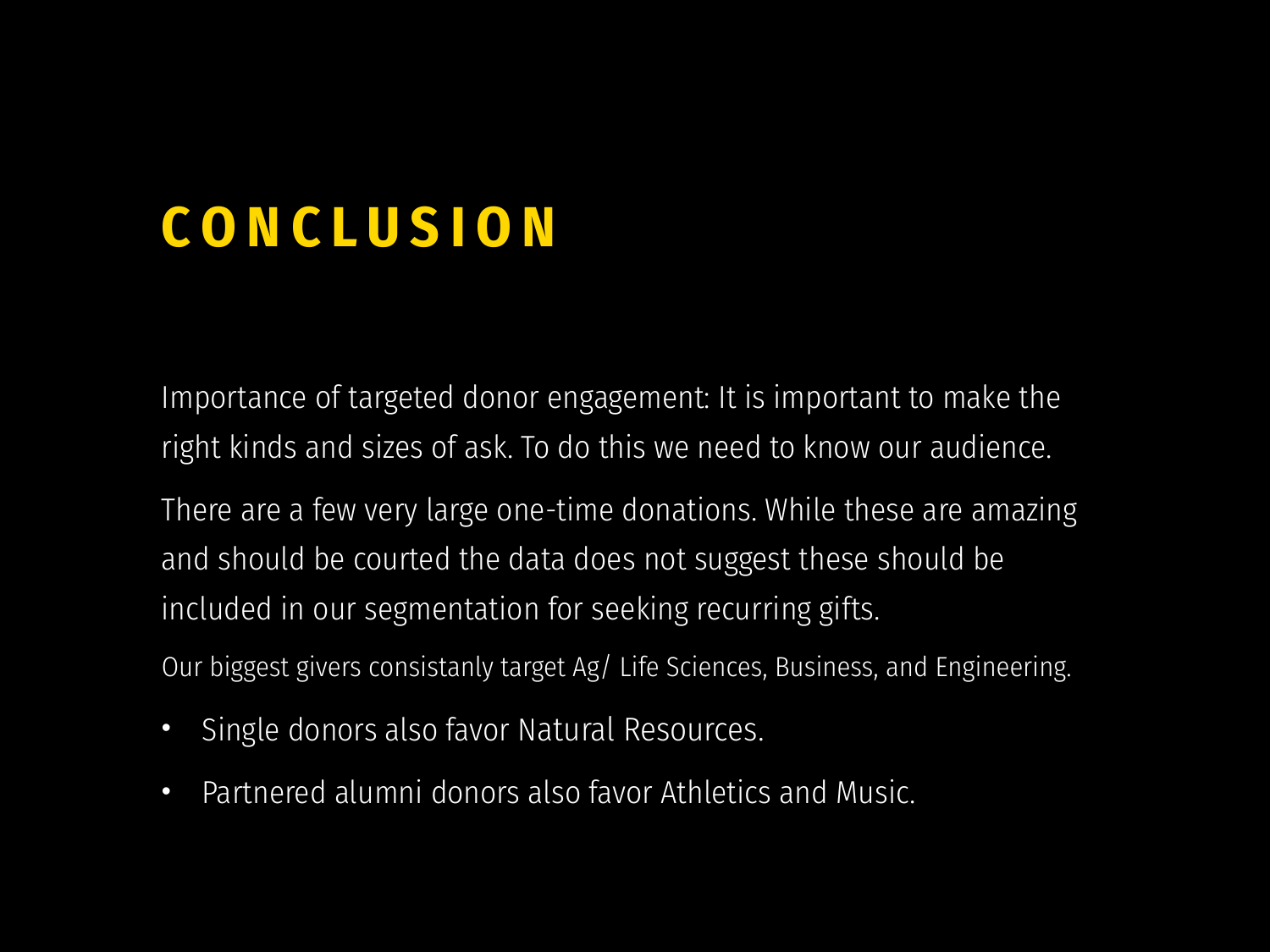

# Conclusion

Importance of targeted donor engagement: It is important to make the right kinds and sizes of ask. To do this we need to know our audience.
There are a few very large one-time donations. While these are amazing and should be courted the data does not suggest these should be included in our segmentation for seeking recurring gifts.
Our biggest givers consistanly target Ag/ Life Sciences, Business, and Engineering.
Single donors also favor Natural Resources.
Partnered alumni donors also favor Athletics and Music.